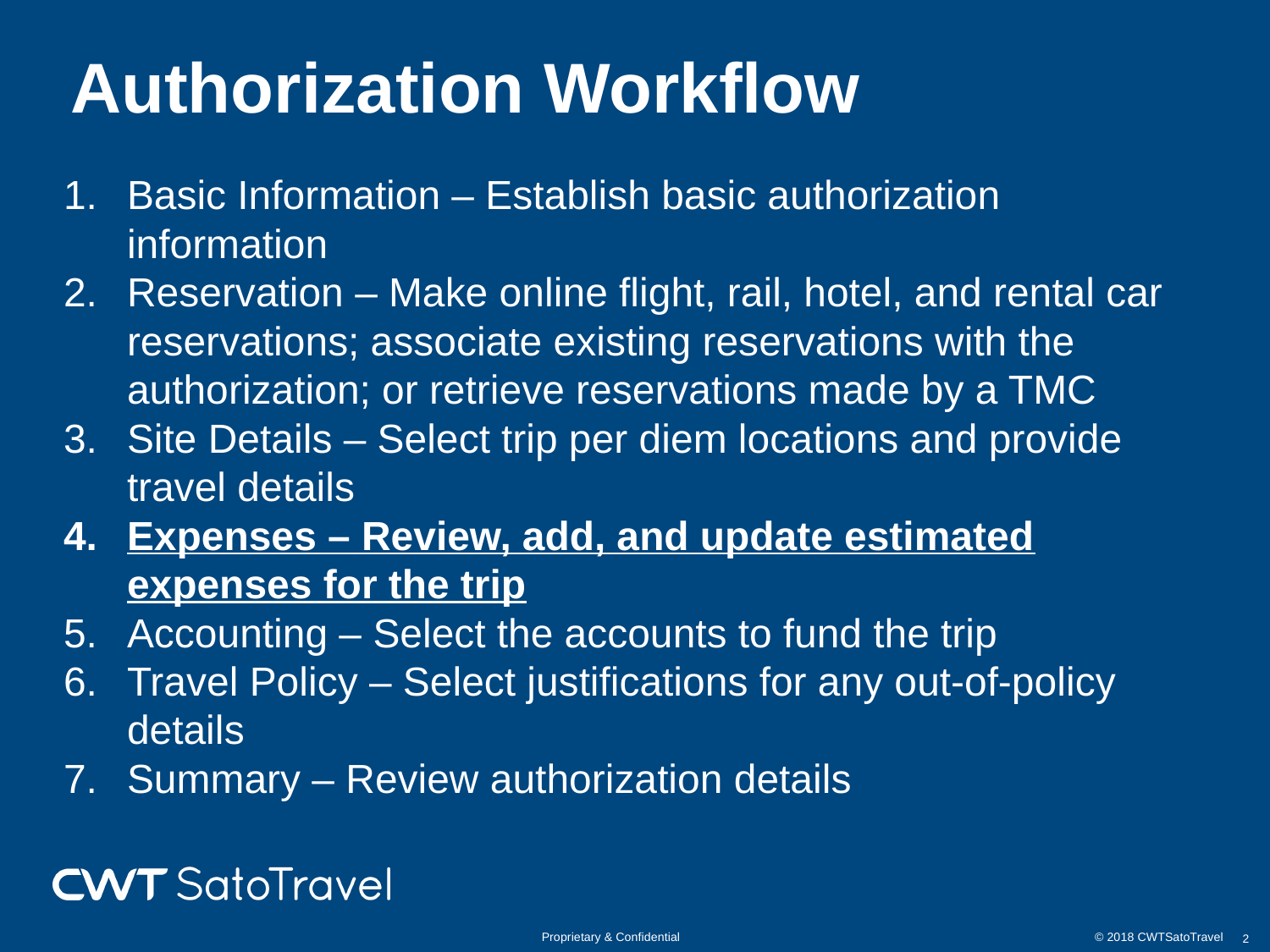

# Authorization Workflow
Basic Information – Establish basic authorization information
Reservation – Make online flight, rail, hotel, and rental car reservations; associate existing reservations with the authorization; or retrieve reservations made by a TMC
Site Details – Select trip per diem locations and provide travel details
Expenses – Review, add, and update estimated expenses for the trip
Accounting – Select the accounts to fund the trip
Travel Policy – Select justifications for any out-of-policy details
Summary – Review authorization details
Proprietary & Confidential                                                                                                                           © 2018 CWTSatoTravel
2